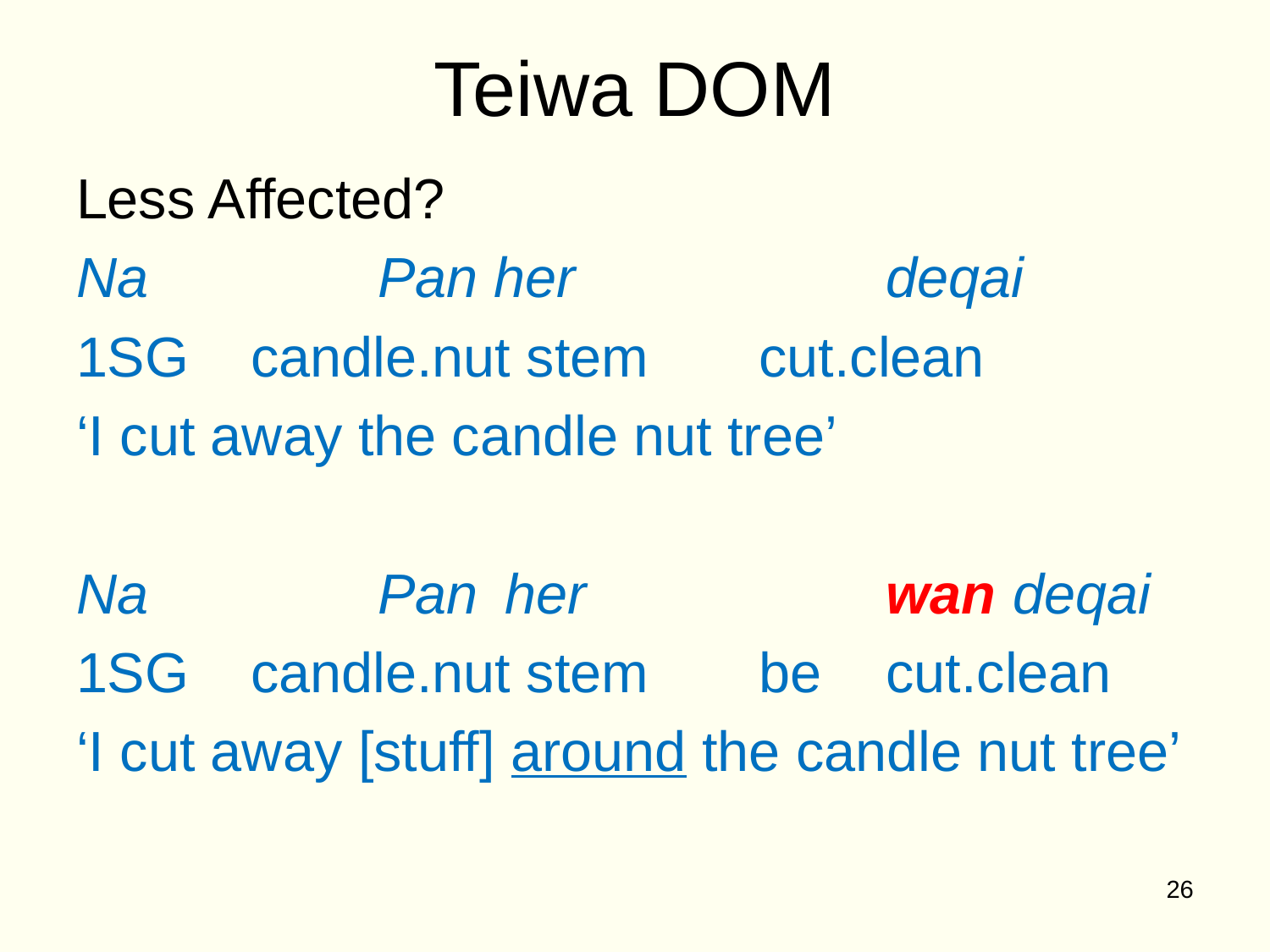

# Teiwa DOM
Less Affected?
Na 		Pan her 			deqai
1SG 	candle.nut stem 	cut.clean
‘I cut away the candle nut tree’

Na 		Pan 	her 			wan 	deqai
1SG 	candle.nut stem 	be 	cut.clean
‘I cut away [stuff] around the candle nut tree’
26